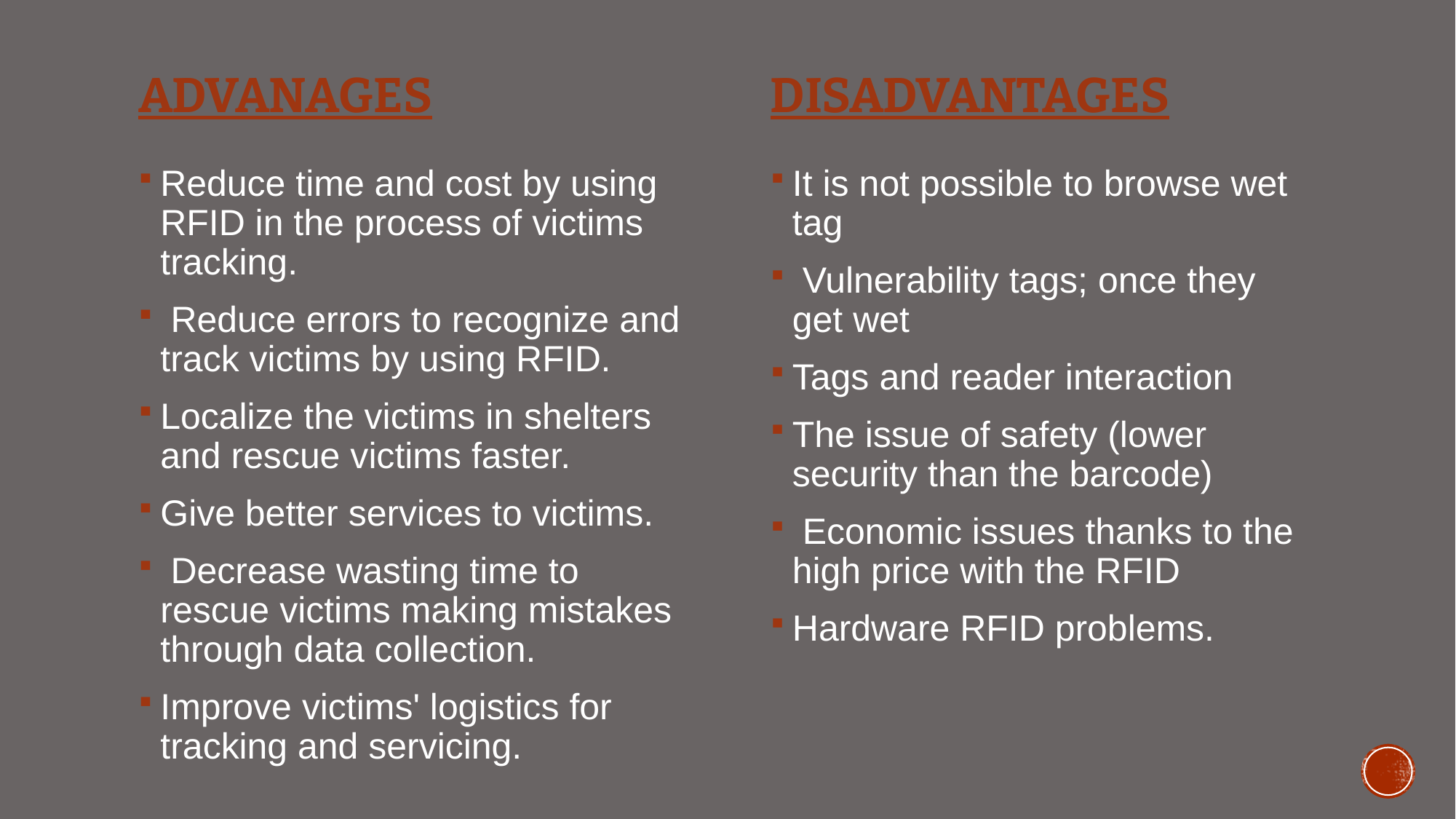

ADVANAGES
DISADVANTAGES
Reduce time and cost by using RFID in the process of victims tracking.
 Reduce errors to recognize and track victims by using RFID.
Localize the victims in shelters and rescue victims faster.
Give better services to victims.
 Decrease wasting time to rescue victims making mistakes through data collection.
Improve victims' logistics for tracking and servicing.
It is not possible to browse wet tag
 Vulnerability tags; once they get wet
Tags and reader interaction
The issue of safety (lower security than the barcode)
 Economic issues thanks to the high price with the RFID
Hardware RFID problems.